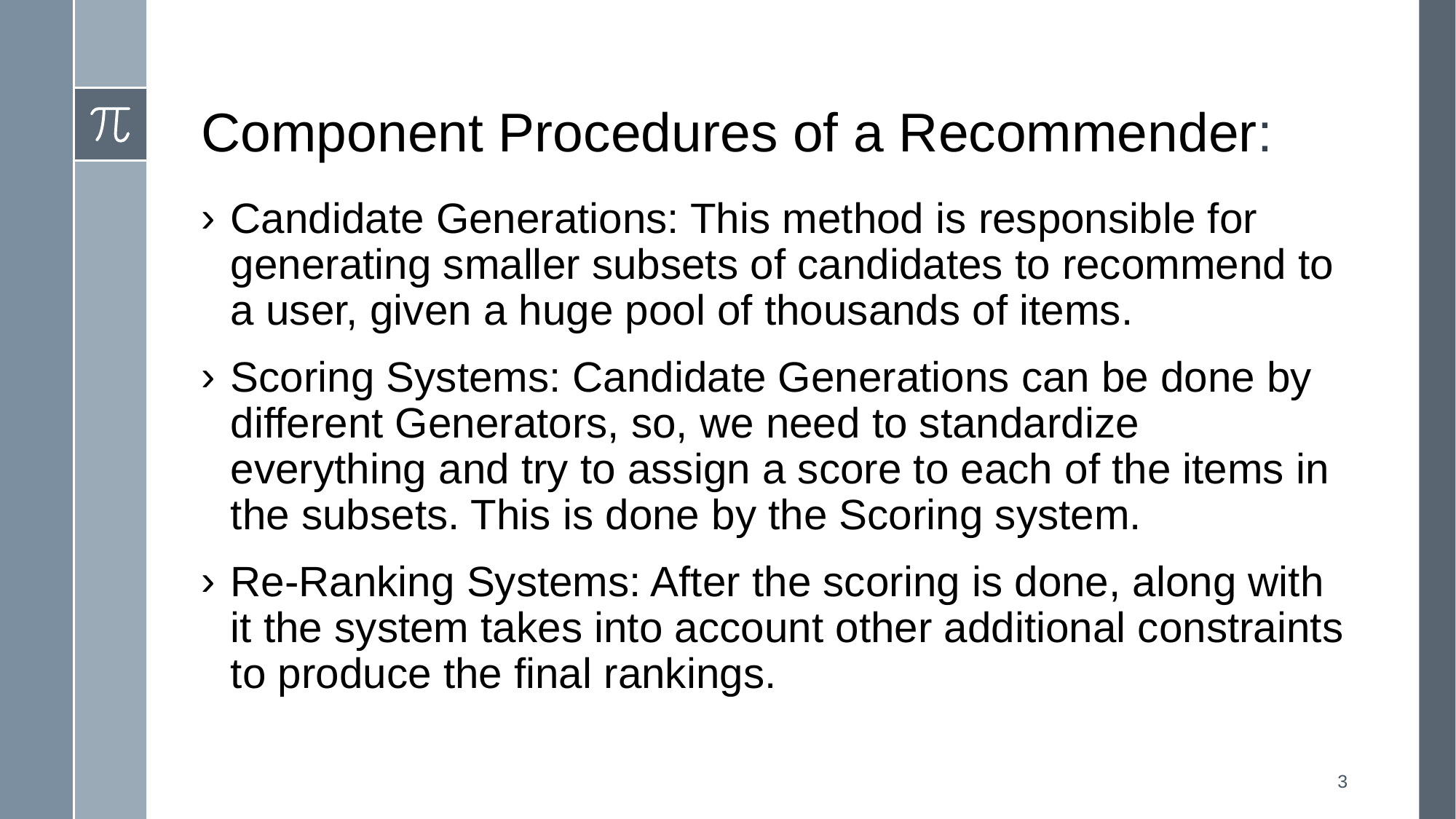

# Component Procedures of a Recommender:
Candidate Generations: This method is responsible for generating smaller subsets of candidates to recommend to a user, given a huge pool of thousands of items.
Scoring Systems: Candidate Generations can be done by different Generators, so, we need to standardize everything and try to assign a score to each of the items in the subsets. This is done by the Scoring system.
Re-Ranking Systems: After the scoring is done, along with it the system takes into account other additional constraints to produce the final rankings.
3